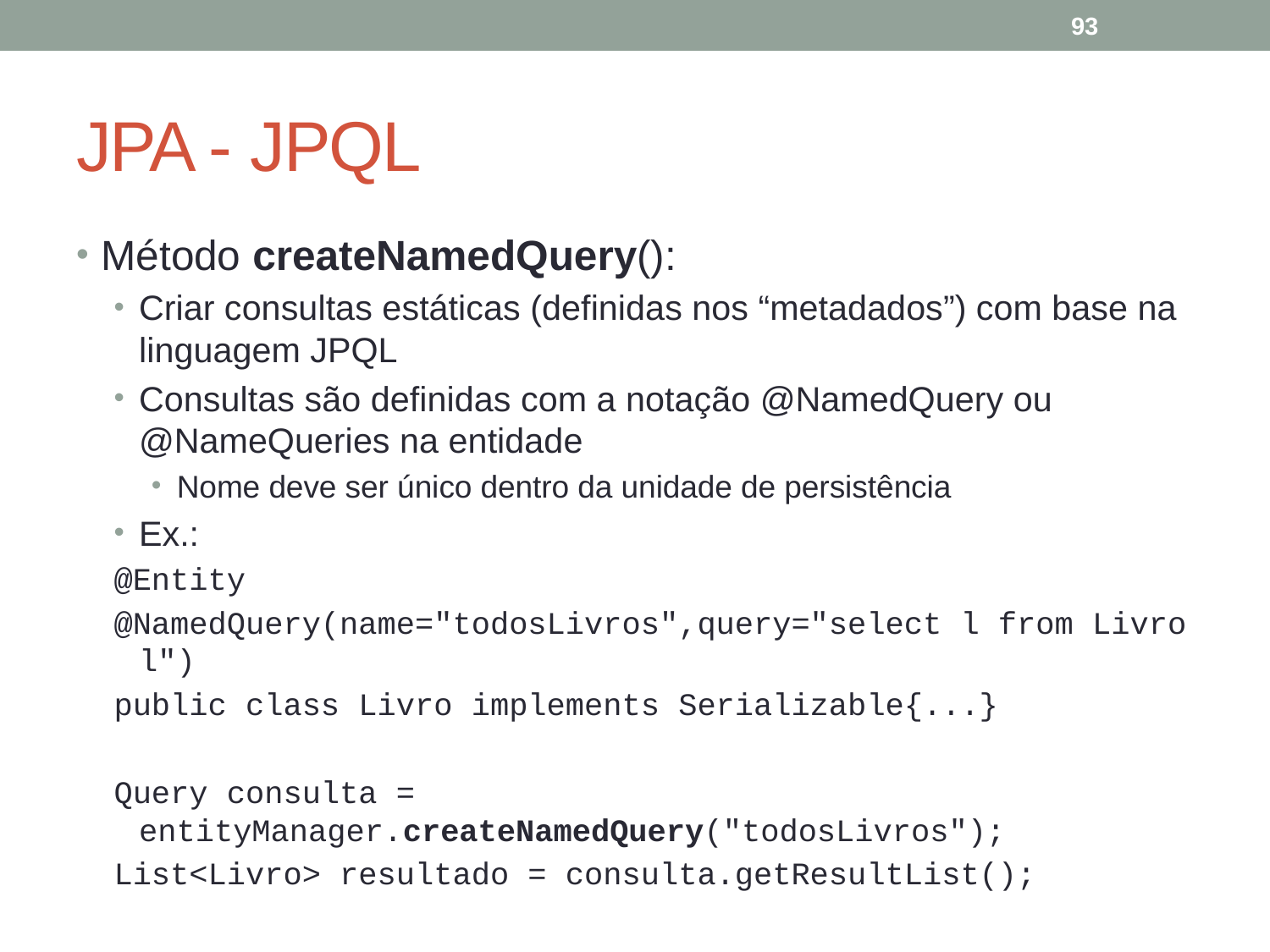

93
# JPA - JPQL
Método createNamedQuery():
Criar consultas estáticas (definidas nos “metadados”) com base na linguagem JPQL
Consultas são definidas com a notação @NamedQuery ou @NameQueries na entidade
Nome deve ser único dentro da unidade de persistência
Ex.:
@Entity
@NamedQuery(name="todosLivros",query="select l from Livro l")
public class Livro implements Serializable{...}

Query consulta = entityManager.createNamedQuery("todosLivros");
List<Livro> resultado = consulta.getResultList();